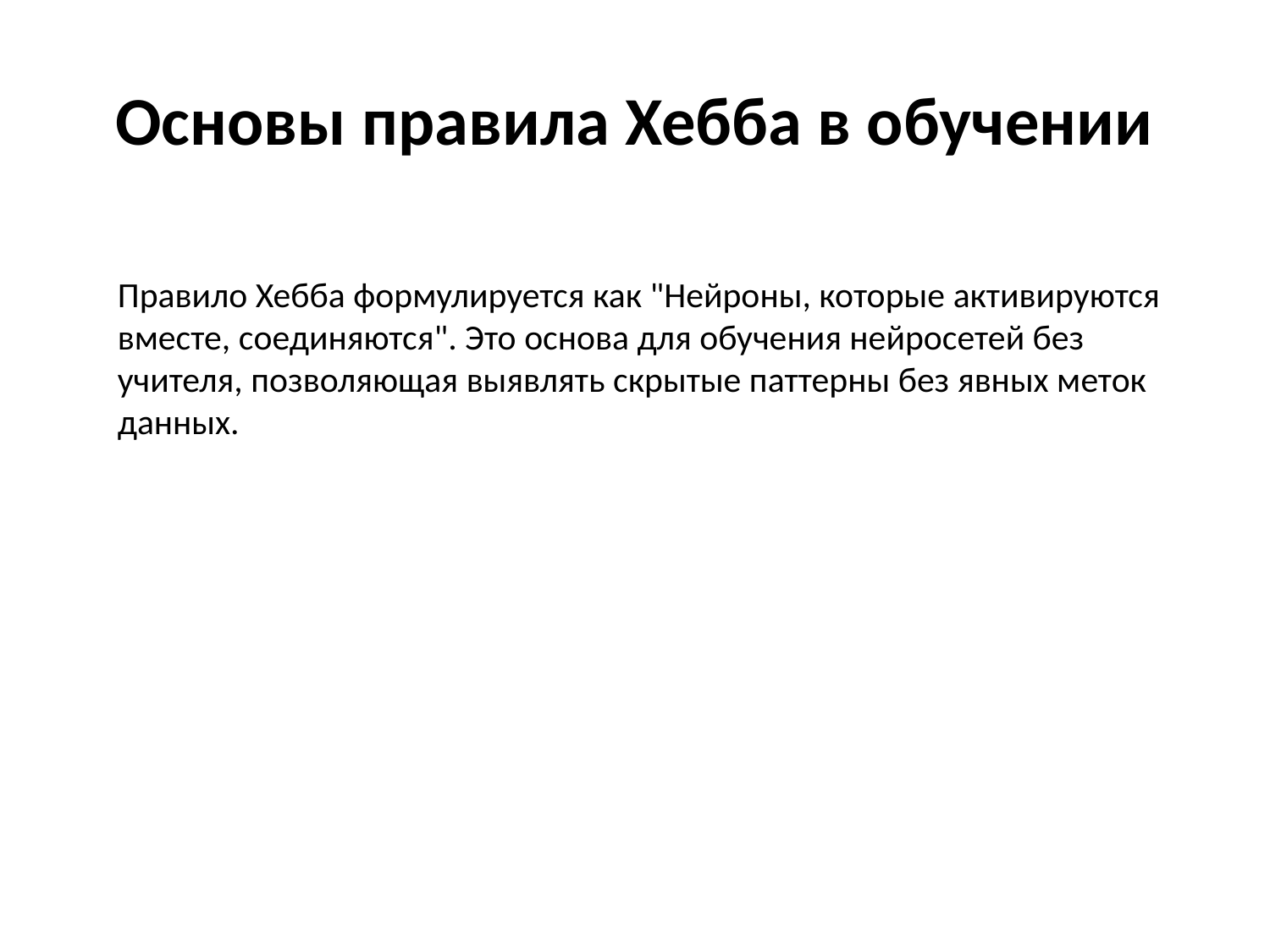

# Основы правила Хебба в обучении
Правило Хебба формулируется как "Нейроны, которые активируются вместе, соединяются". Это основа для обучения нейросетей без учителя, позволяющая выявлять скрытые паттерны без явных меток данных.